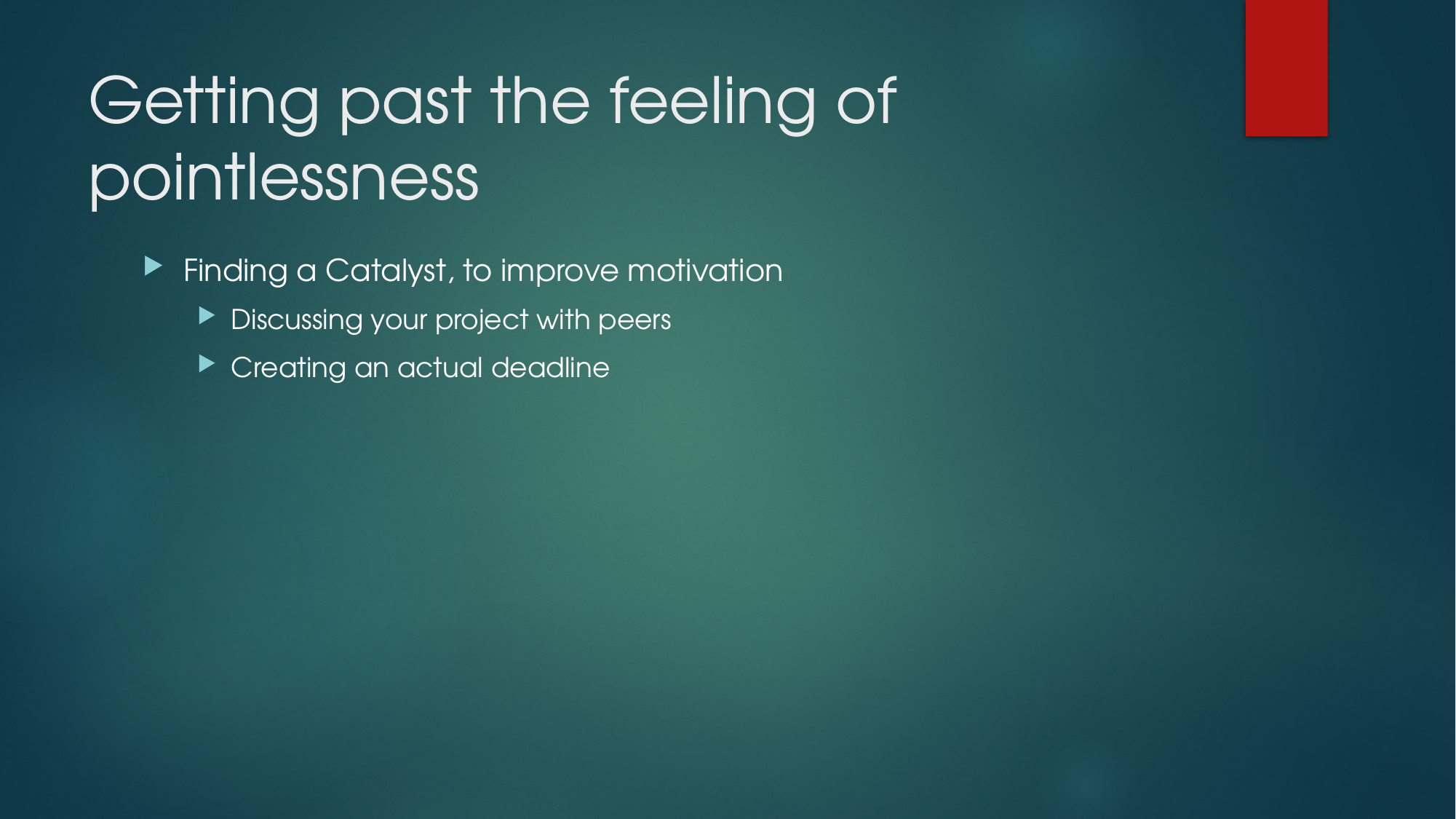

# Getting past the feeling of pointlessness
Finding a Catalyst, to improve motivation
Discussing your project with peers
Creating an actual deadline